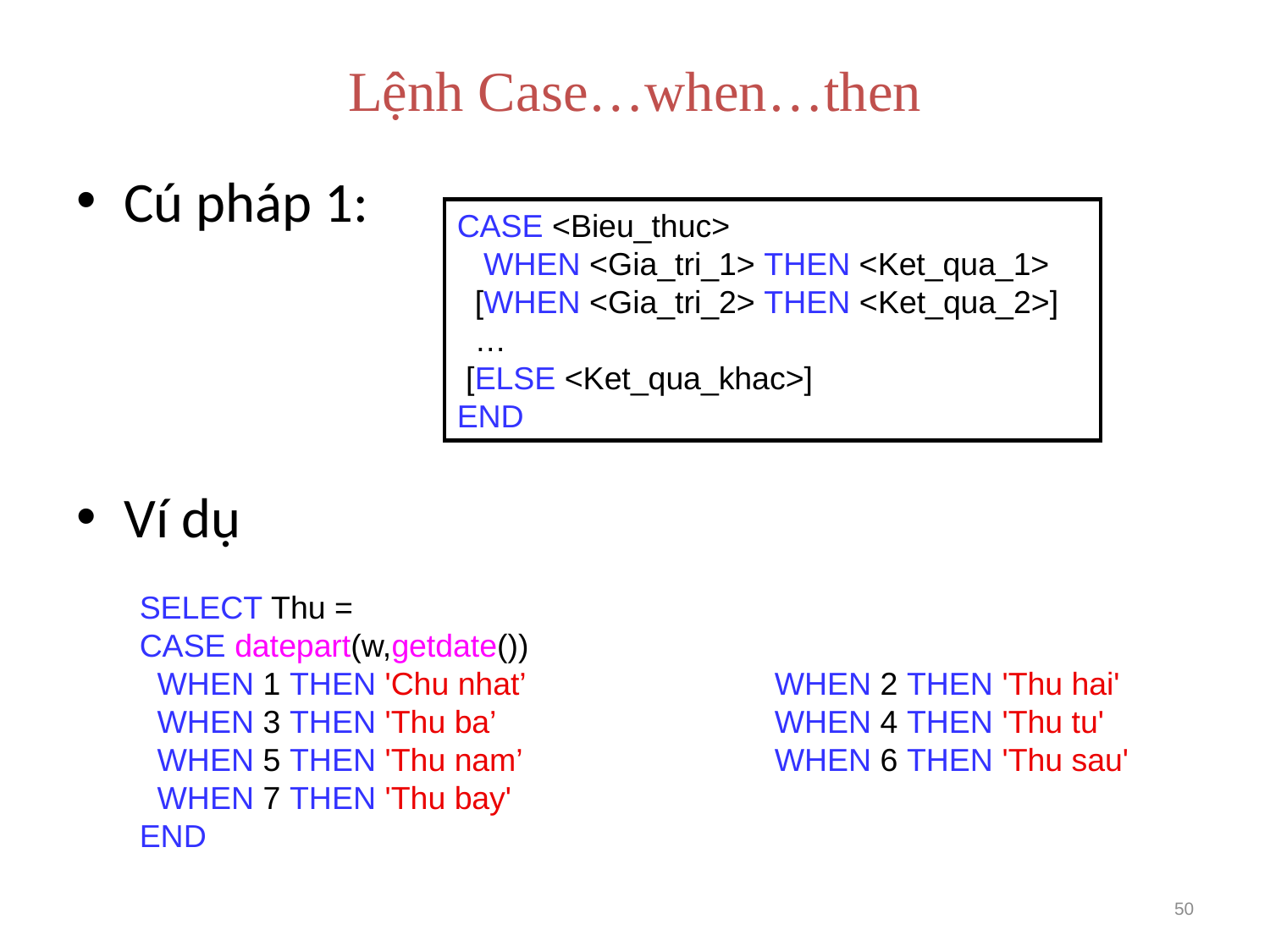

# Lệnh Case…when…then
Cú pháp 1:

Ví dụ
CASE <Bieu_thuc>
   WHEN <Gia_tri_1> THEN <Ket_qua_1>
  [WHEN <Gia_tri_2> THEN <Ket_qua_2>]
  …
 [ELSE <Ket_qua_khac>]
END
SELECT Thu =
CASE datepart(w,getdate())
  WHEN 1 THEN 'Chu nhat’	  	WHEN 2 THEN 'Thu hai'
  WHEN 3 THEN 'Thu ba’	  		WHEN 4 THEN 'Thu tu'
  WHEN 5 THEN 'Thu nam’		WHEN 6 THEN 'Thu sau'
  WHEN 7 THEN 'Thu bay'
END
50